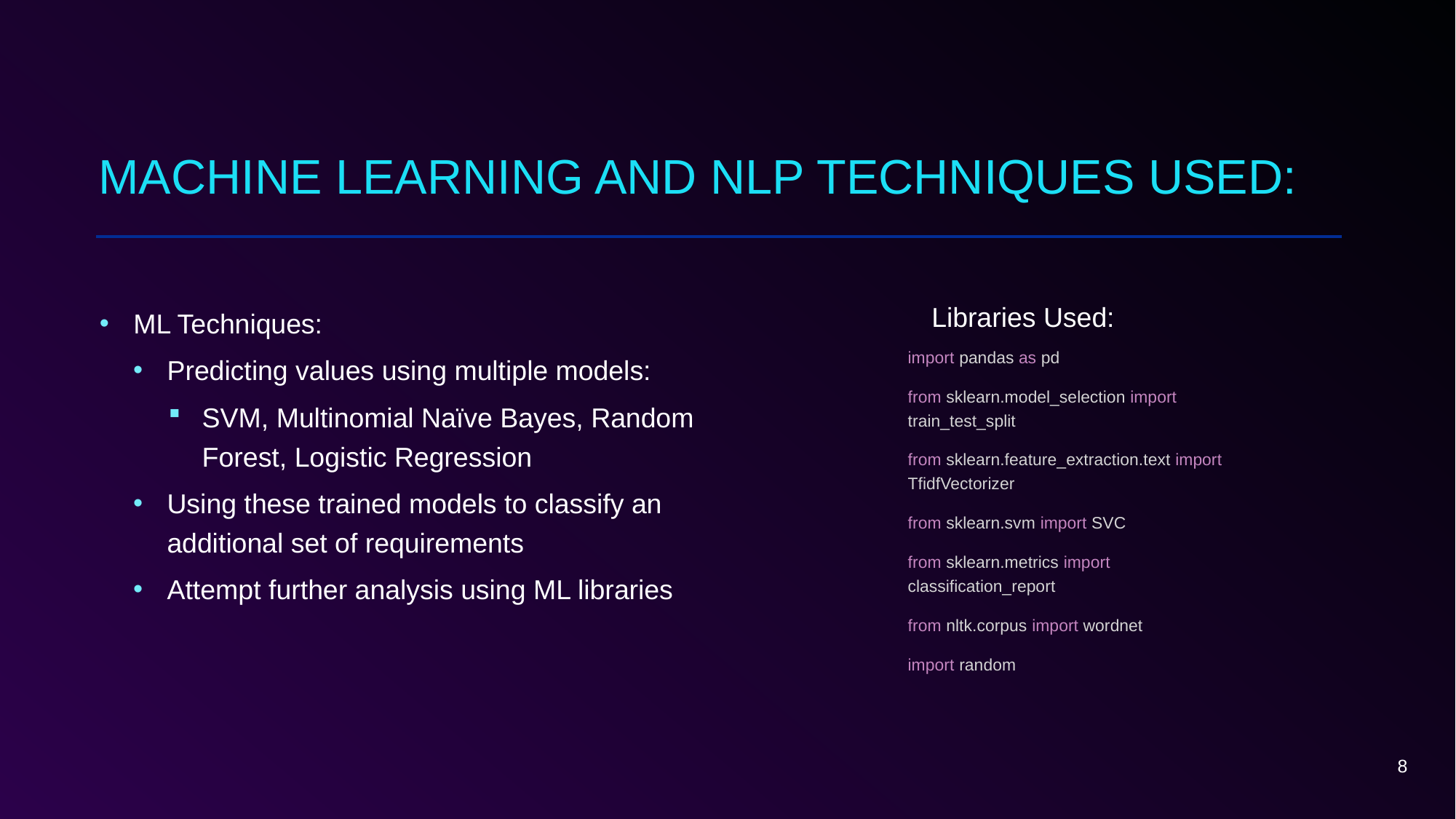

# MAchine Learning and NLP Techniques Used:
ML Techniques:
Predicting values using multiple models:
SVM, Multinomial Naïve Bayes, Random Forest, Logistic Regression
Using these trained models to classify an additional set of requirements
Attempt further analysis using ML libraries

Libraries Used:
import pandas as pd
from sklearn.model_selection import train_test_split
from sklearn.feature_extraction.text import TfidfVectorizer
from sklearn.svm import SVC
from sklearn.metrics import classification_report
from nltk.corpus import wordnet
import random

8